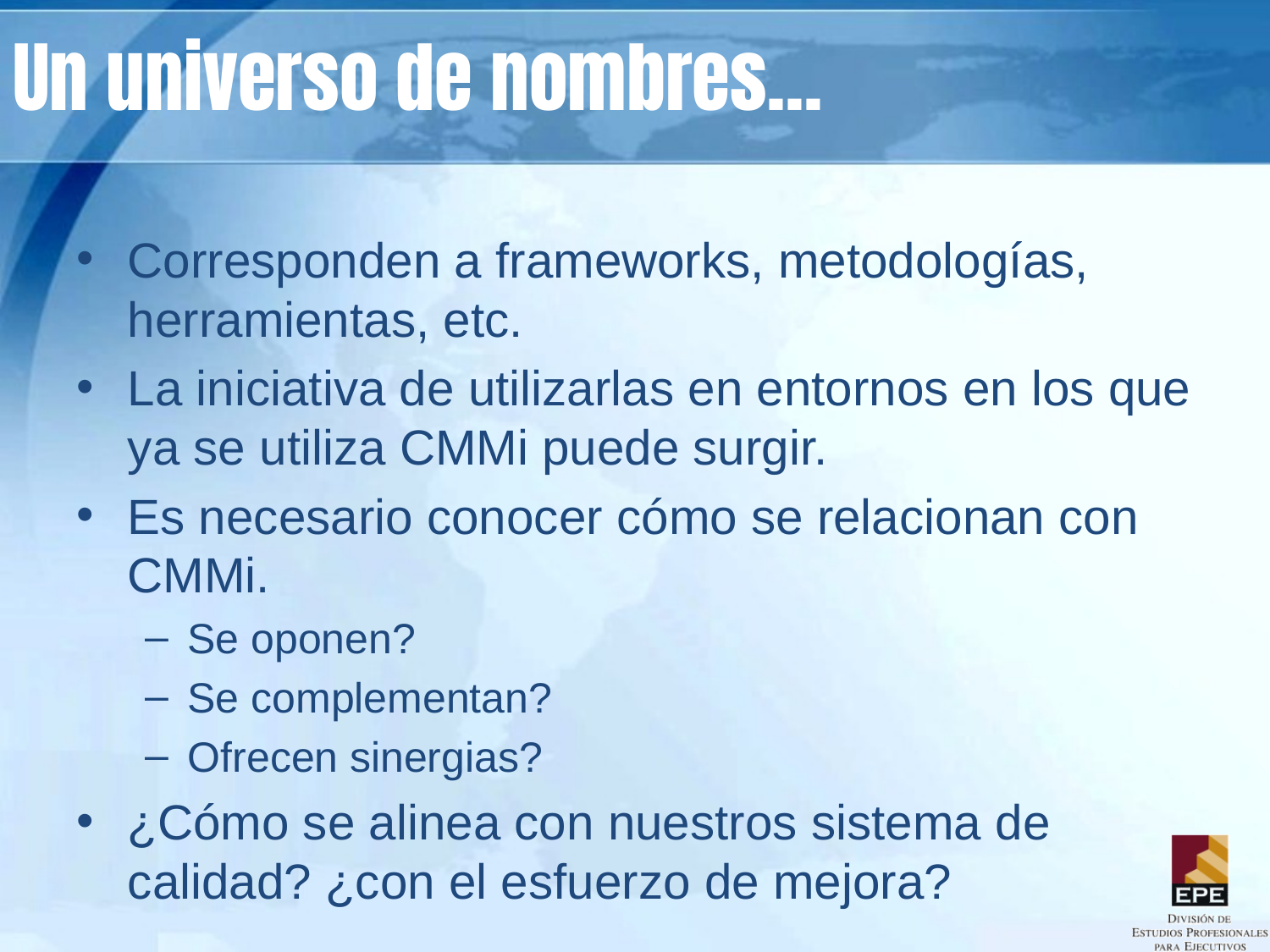

# Un universo de nombres…
Corresponden a frameworks, metodologías, herramientas, etc.
La iniciativa de utilizarlas en entornos en los que ya se utiliza CMMi puede surgir.
Es necesario conocer cómo se relacionan con CMMi.
Se oponen?
Se complementan?
Ofrecen sinergias?
¿Cómo se alinea con nuestros sistema de calidad? ¿con el esfuerzo de mejora?